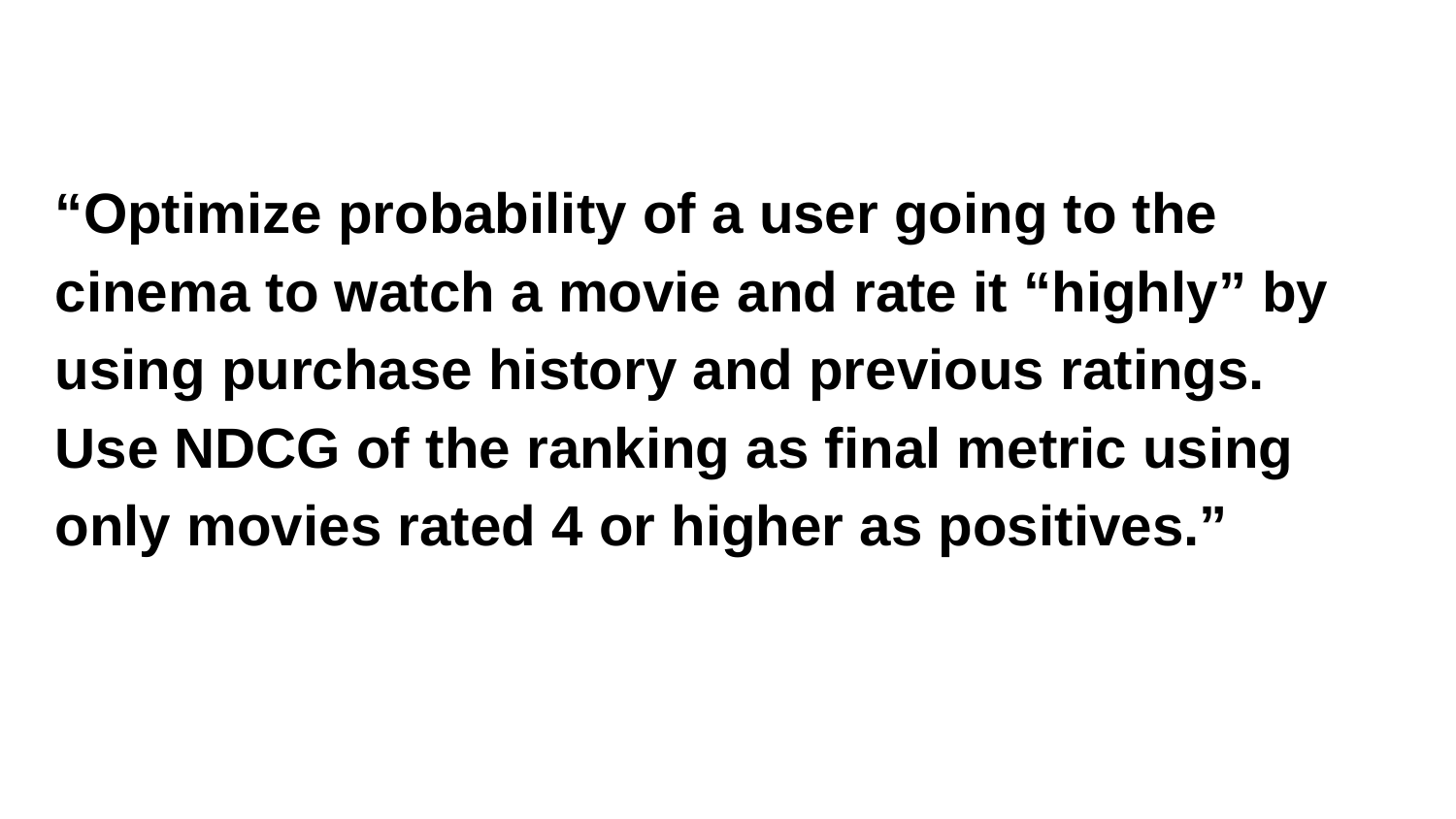

“Optimize probability of a user going to the cinema to watch a movie and rate it “highly” by using purchase history and previous ratings. Use NDCG of the ranking as final metric using only movies rated 4 or higher as positives.”